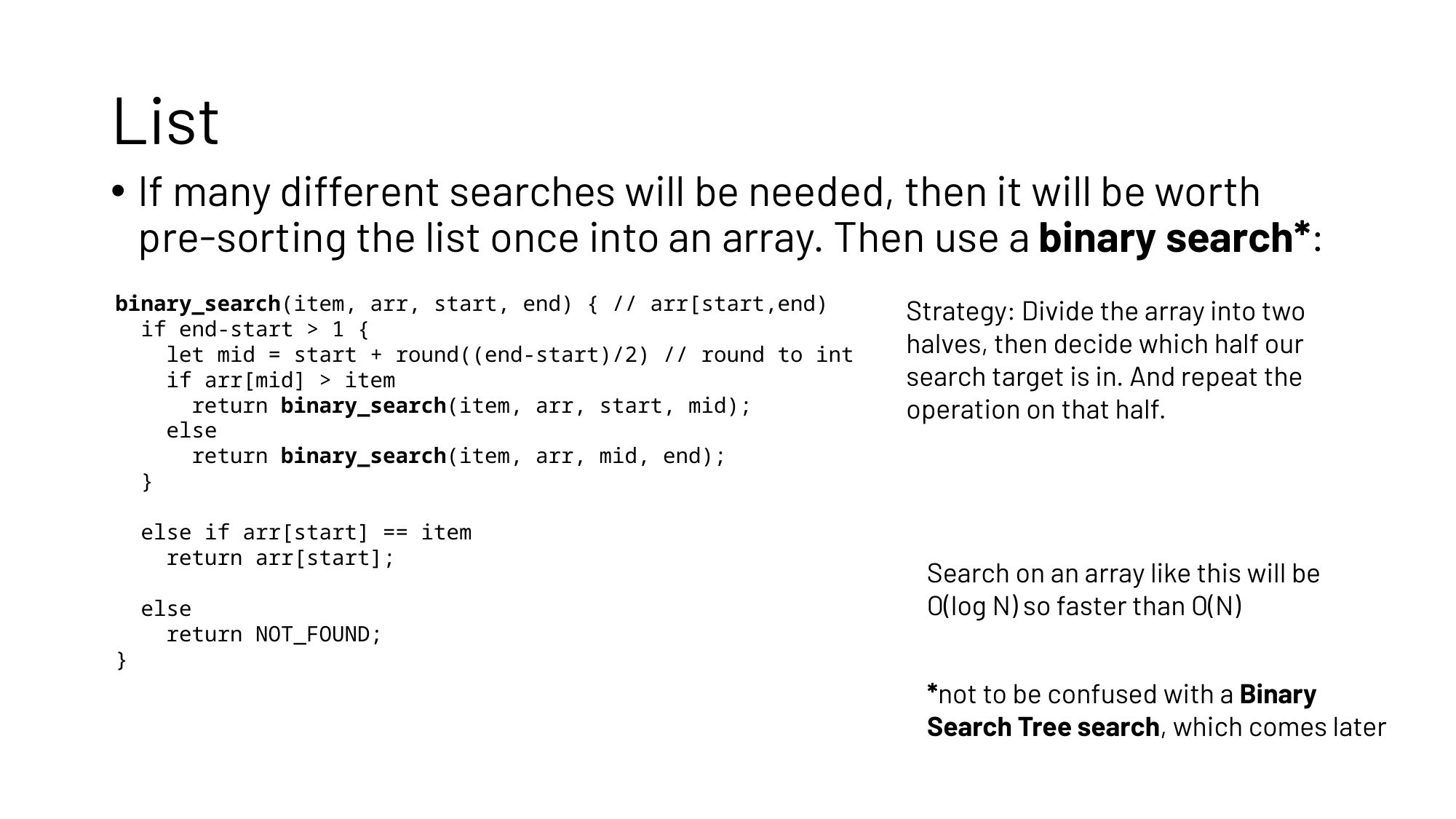

# List
If many different searches will be needed, then it will be worth pre-sorting the list once into an array. Then use a binary search*:

binary_search(item, arr, start, end) { // arr[start,end)
  if end-start > 1 {
    let mid = start + round((end-start)/2) // round to int
    if arr[mid] > item
      return binary_search(item, arr, start, mid);
    else
      return binary_search(item, arr, mid, end);
  }

  else if arr[start] == item
    return arr[start];

  else
    return NOT_FOUND;
}

Strategy: Divide the array into two halves, then decide which half our search target is in. And repeat the operation on that half.
Search on an array like this will be O(log N) so faster than O(N)
*not to be confused with a Binary Search Tree search, which comes later